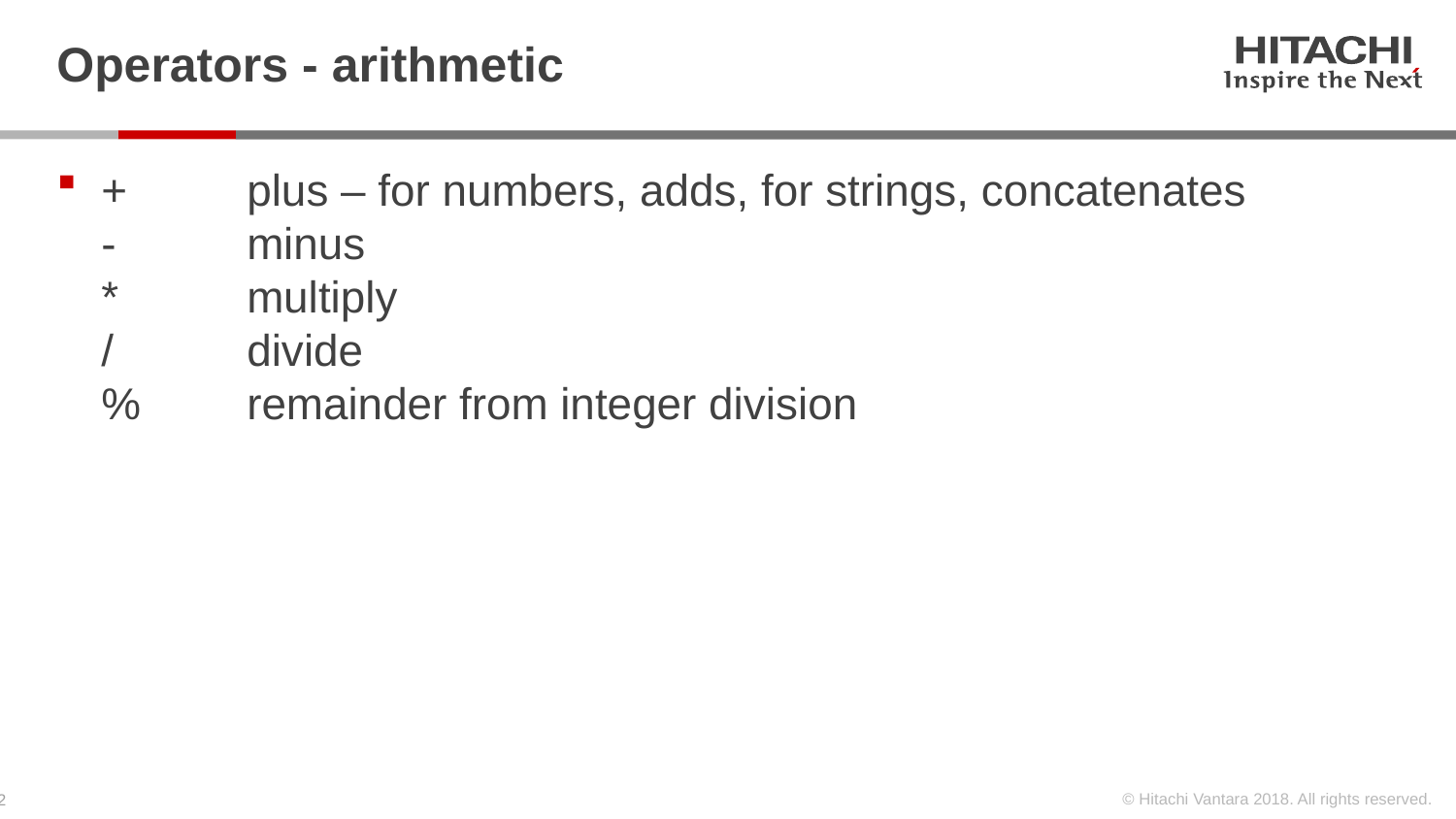

# Operators - arithmetic
+  	plus – for numbers, adds, for strings, concatenates
- 	minus
*	multiply
/	divide
%	remainder from integer division